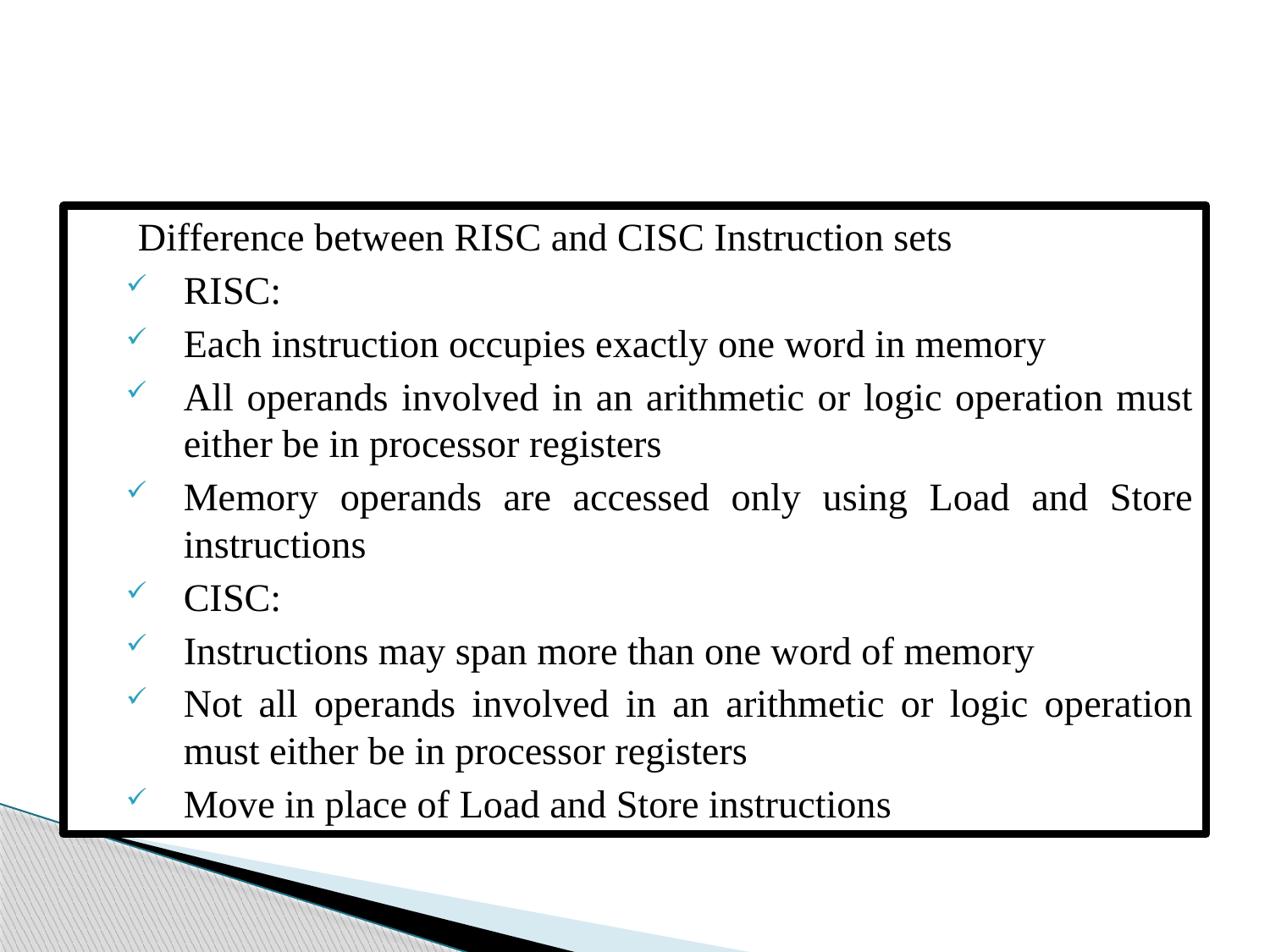

Difference between RISC and CISC Instruction sets
RISC:
Each instruction occupies exactly one word in memory
All operands involved in an arithmetic or logic operation must either be in processor registers
Memory operands are accessed only using Load and Store instructions
CISC:
Instructions may span more than one word of memory
Not all operands involved in an arithmetic or logic operation must either be in processor registers
Move in place of Load and Store instructions